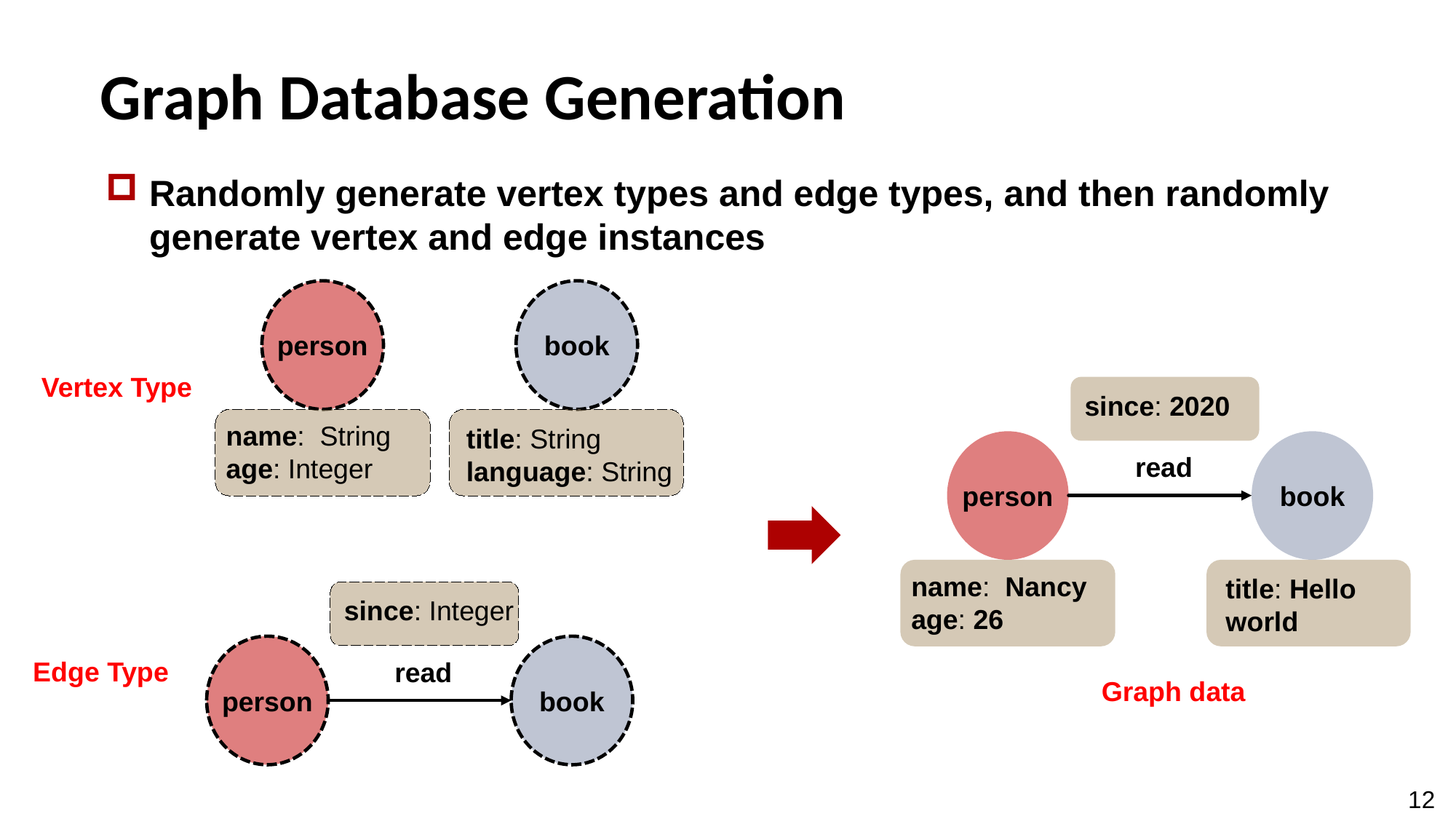

# Graph Database Generation
Randomly generate vertex types and edge types, and then randomly generate vertex and edge instances

person
book
Vertex Type

since: 2020

title: String
language: String

name:  String
age: Integer
person
book
read

name:  Nancy
age: 26

title: Hello world

since: Integer
person
book
Edge Type
read
Graph data